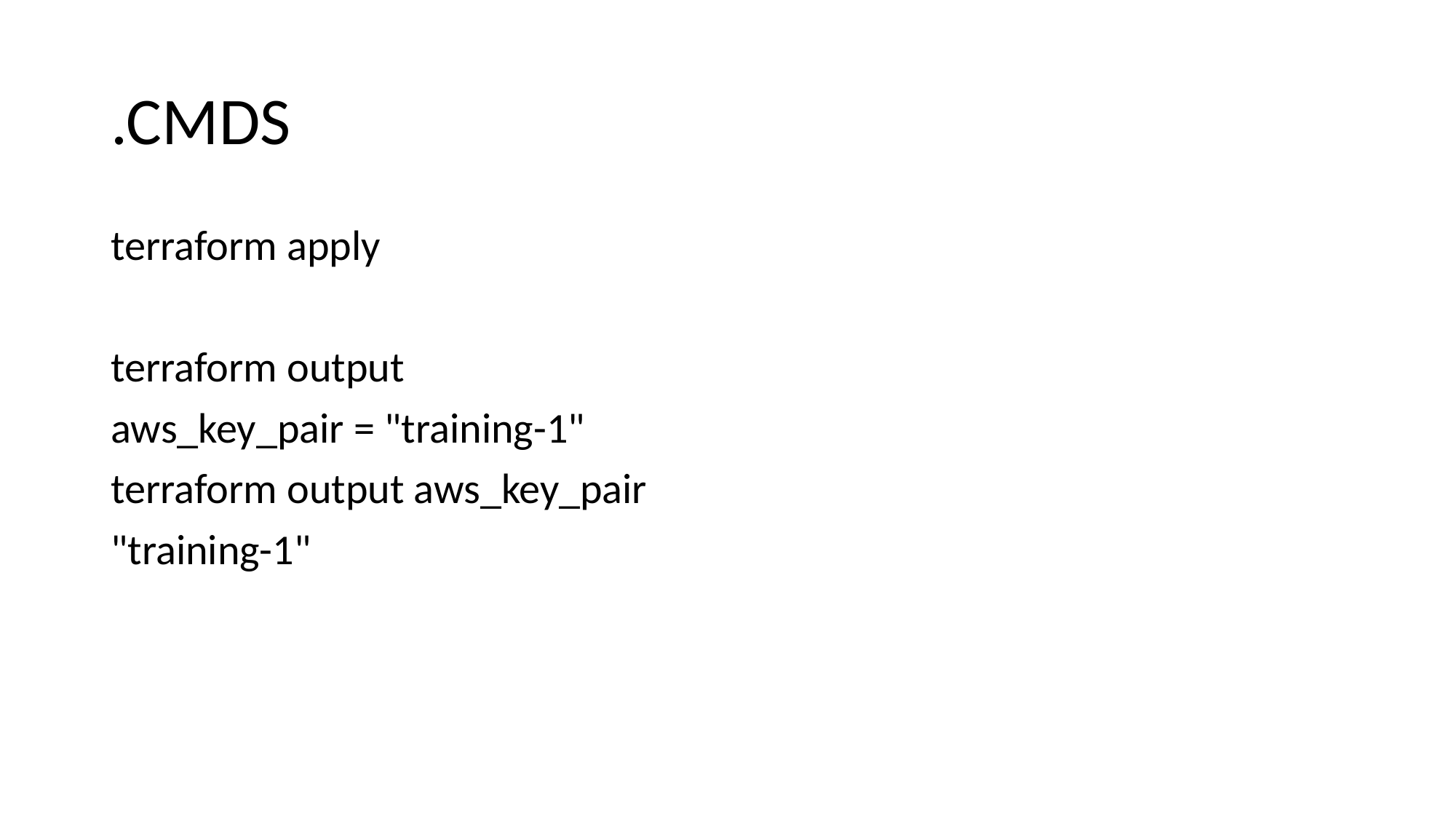

# .CMDS
terraform apply

terraform output
aws_key_pair = "training-1"
terraform output aws_key_pair
"training-1"